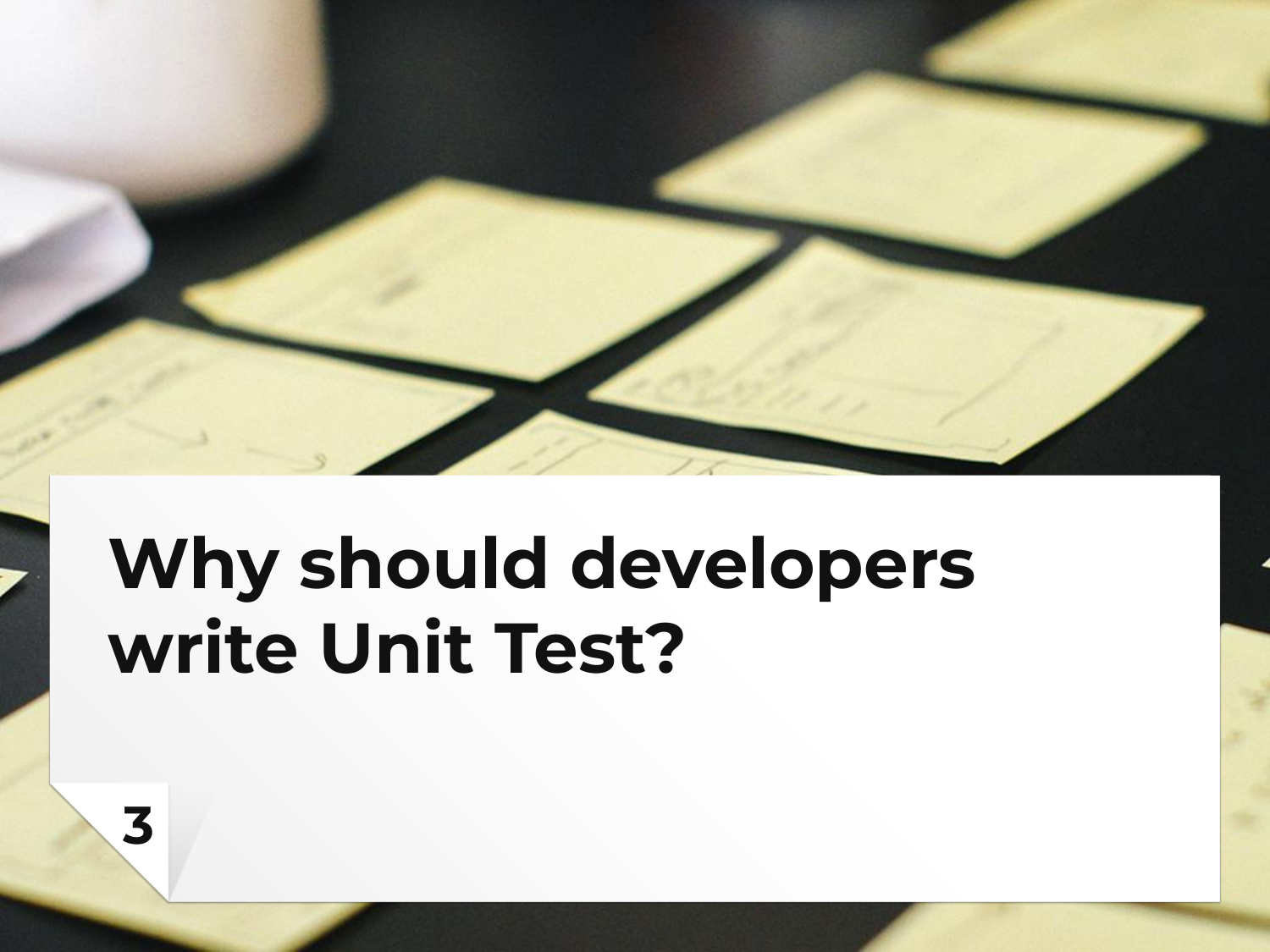

# Why should developers write Unit Test?
3